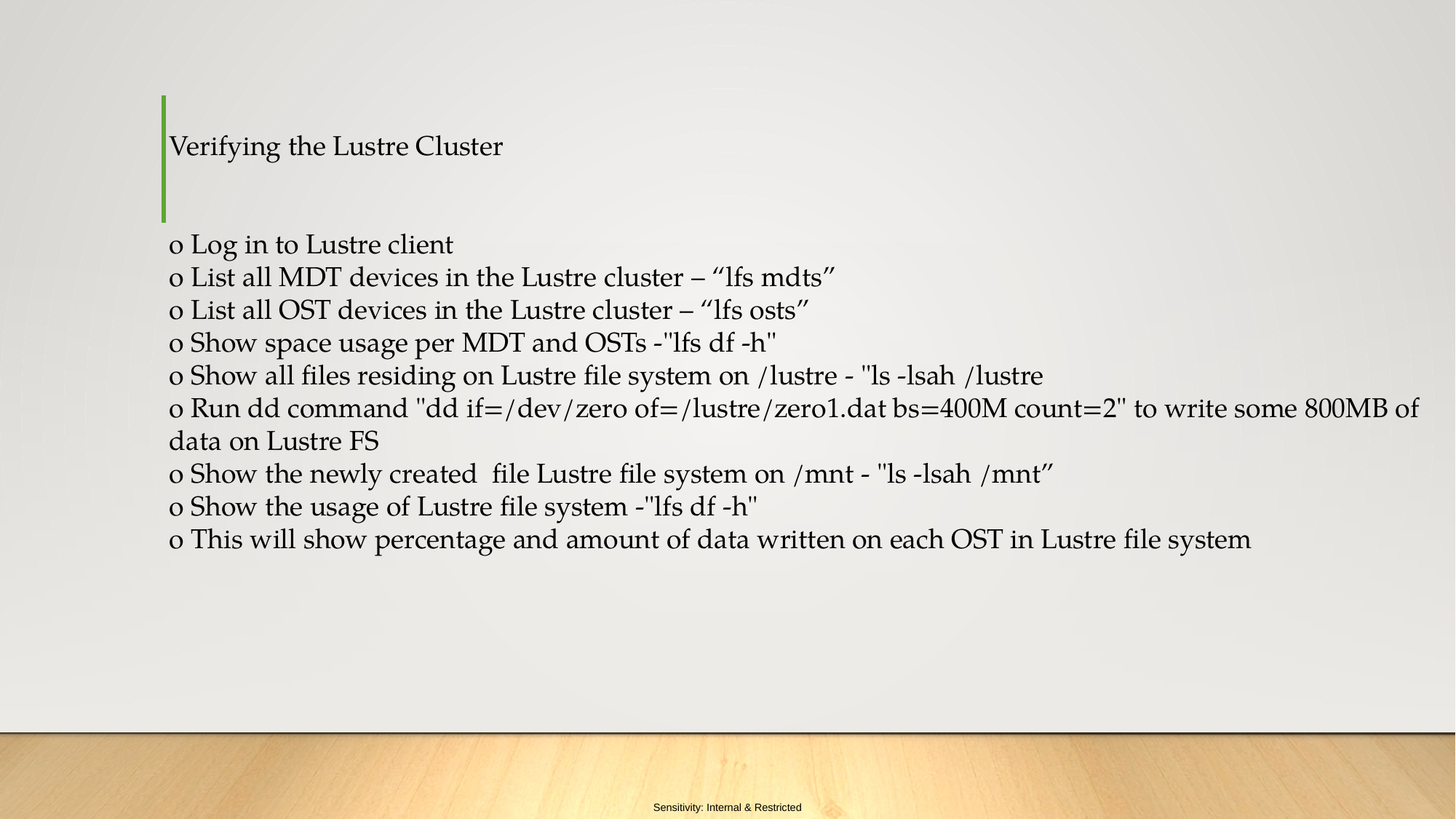

Verifying the Lustre Cluster

o Log in to Lustre client
o List all MDT devices in the Lustre cluster – “lfs mdts”
o List all OST devices in the Lustre cluster – “lfs osts”
o Show space usage per MDT and OSTs -"lfs df -h"
o Show all files residing on Lustre file system on /lustre - "ls -lsah /lustre
o Run dd command "dd if=/dev/zero of=/lustre/zero1.dat bs=400M count=2" to write some 800MB of data on Lustre FS
o Show the newly created  file Lustre file system on /mnt - "ls -lsah /mnt”
o Show the usage of Lustre file system -"lfs df -h"
o This will show percentage and amount of data written on each OST in Lustre file system